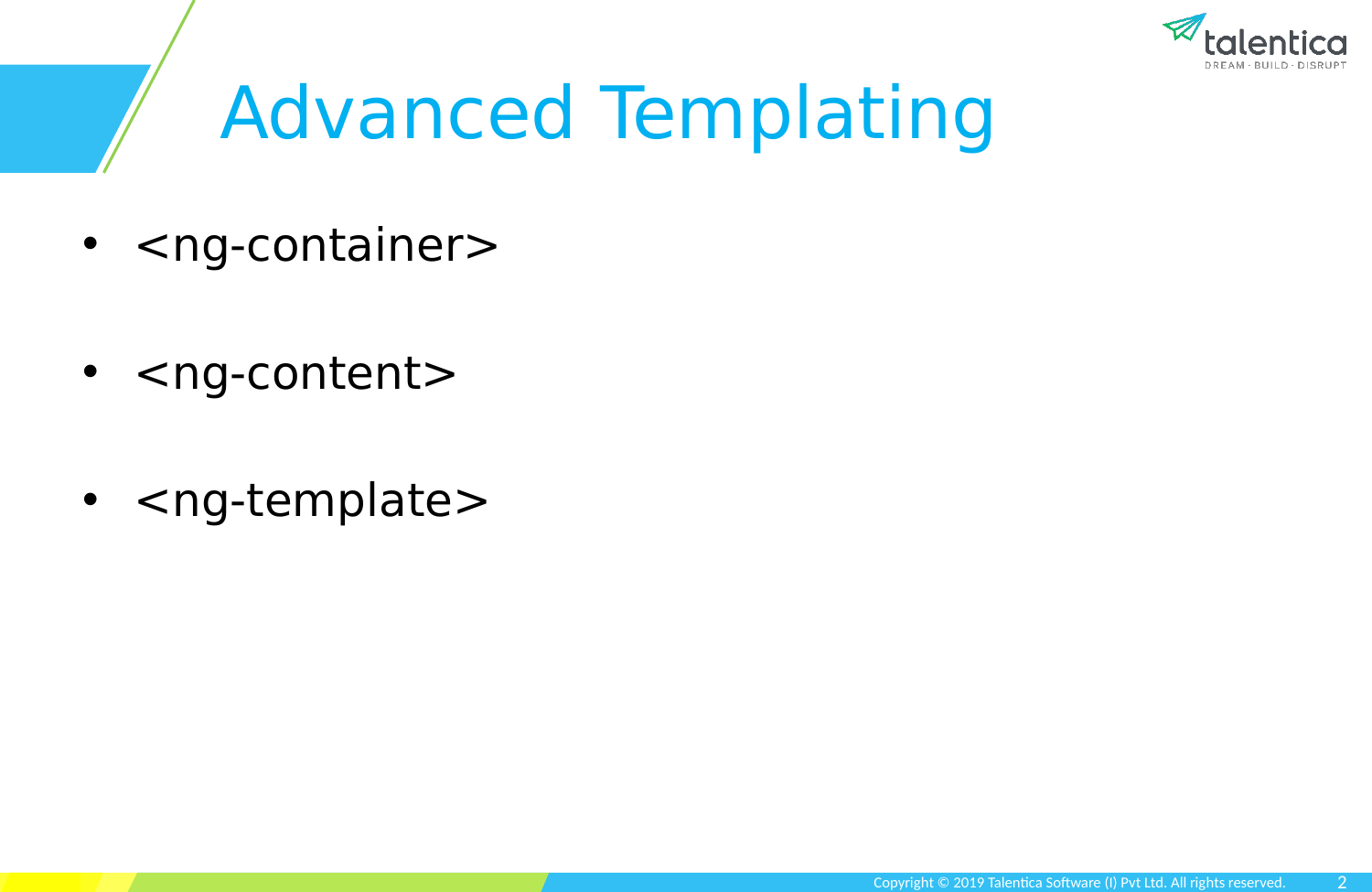

# Advanced Templating
<ng-container>

<ng-content>

<ng-template>
2